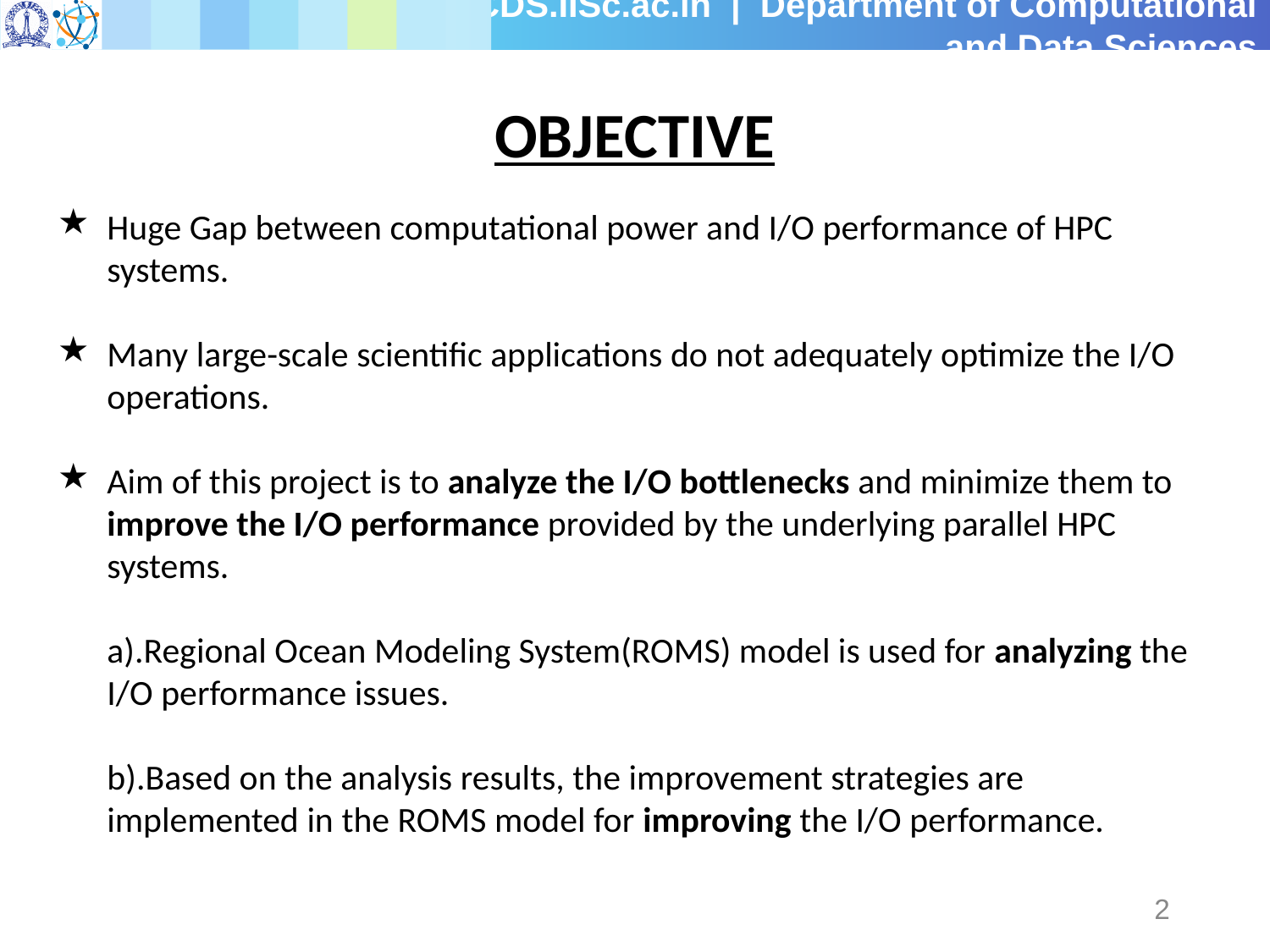

OBJECTIVE
Huge Gap between computational power and I/O performance of HPC systems.

Many large-scale scientific applications do not adequately optimize the I/O operations.

Aim of this project is to analyze the I/O bottlenecks and minimize them to improve the I/O performance provided by the underlying parallel HPC  systems.

a).Regional Ocean Modeling System(ROMS) model is used for analyzing the I/O performance issues.

b).Based on the analysis results, the improvement strategies are implemented in the ROMS model for improving the I/O performance.

2